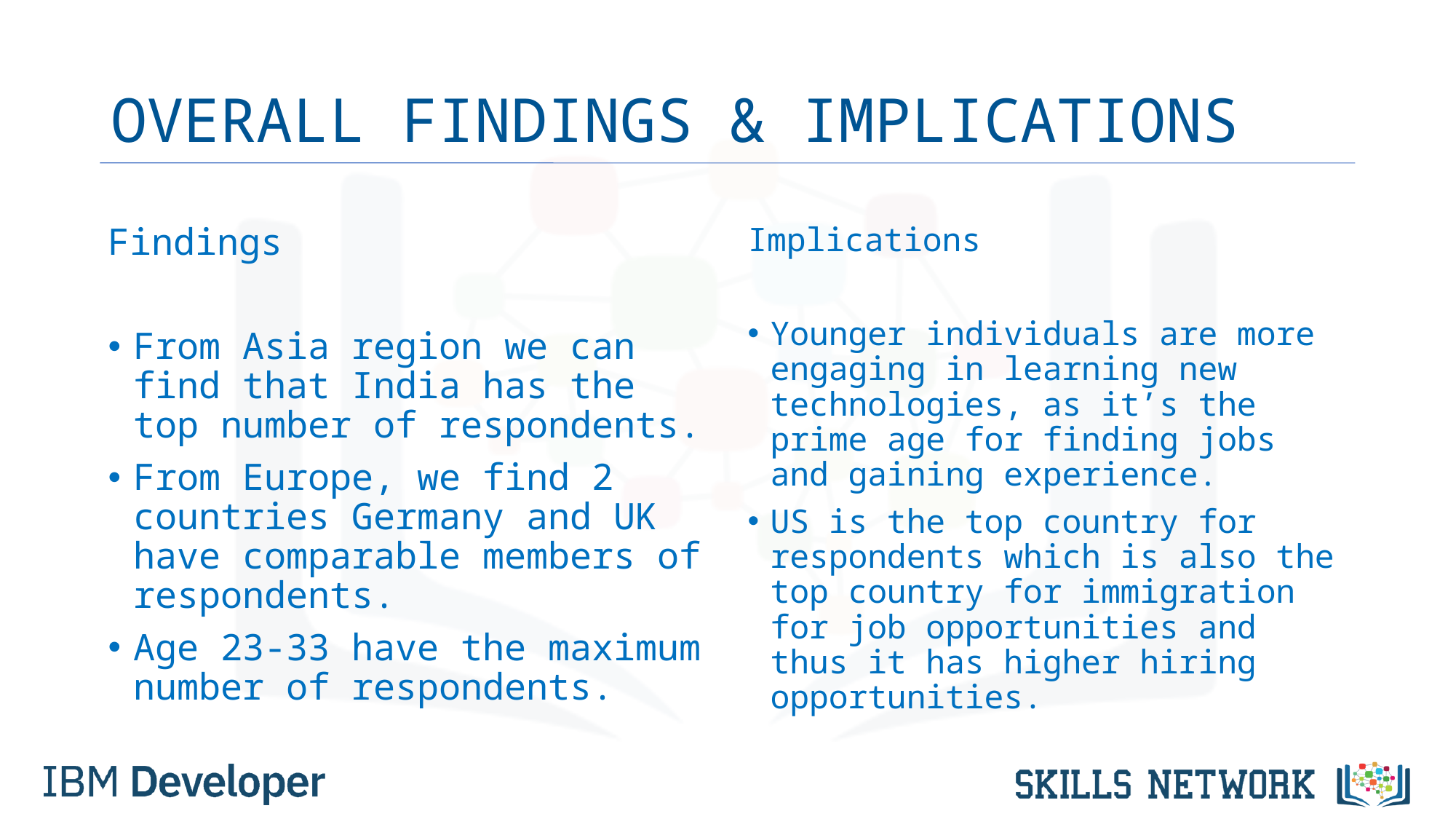

# OVERALL FINDINGS & IMPLICATIONS
Findings

From Asia region we can find that India has the top number of respondents.
From Europe, we find 2 countries Germany and UK have comparable members of respondents.
Age 23-33 have the maximum number of respondents.
Implications

Younger individuals are more engaging in learning new technologies, as it’s the prime age for finding jobs and gaining experience.
US is the top country for respondents which is also the top country for immigration for job opportunities and thus it has higher hiring opportunities.